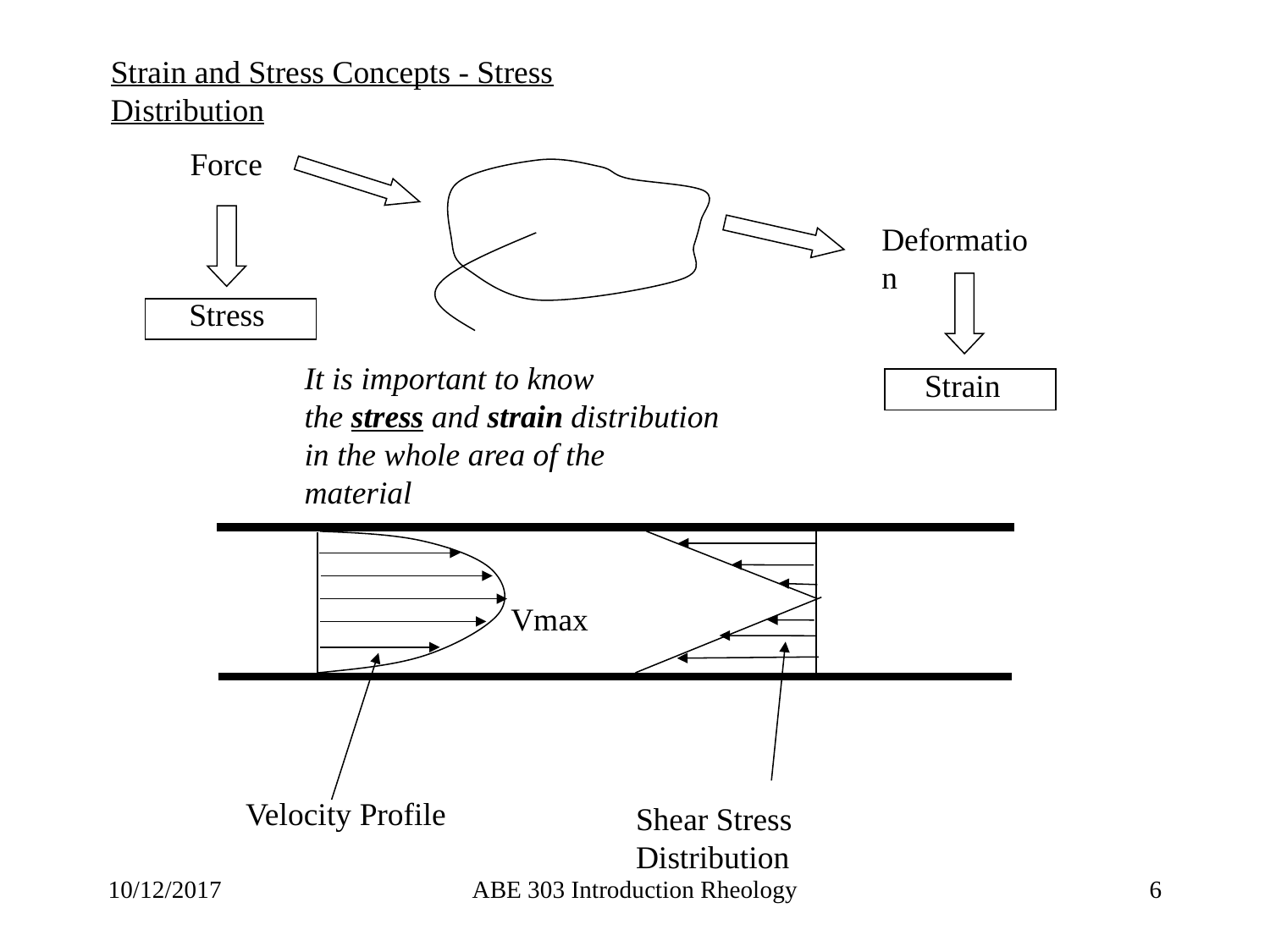

Strain and Stress Concepts - Stress Distribution
Force

Deformation

Stress

It is important to know
the stress and strain distribution
in the whole area of the material
Strain

Vmax
Velocity Profile
Shear Stress Distribution
10/12/2017
ABE 303 Introduction Rheology
6